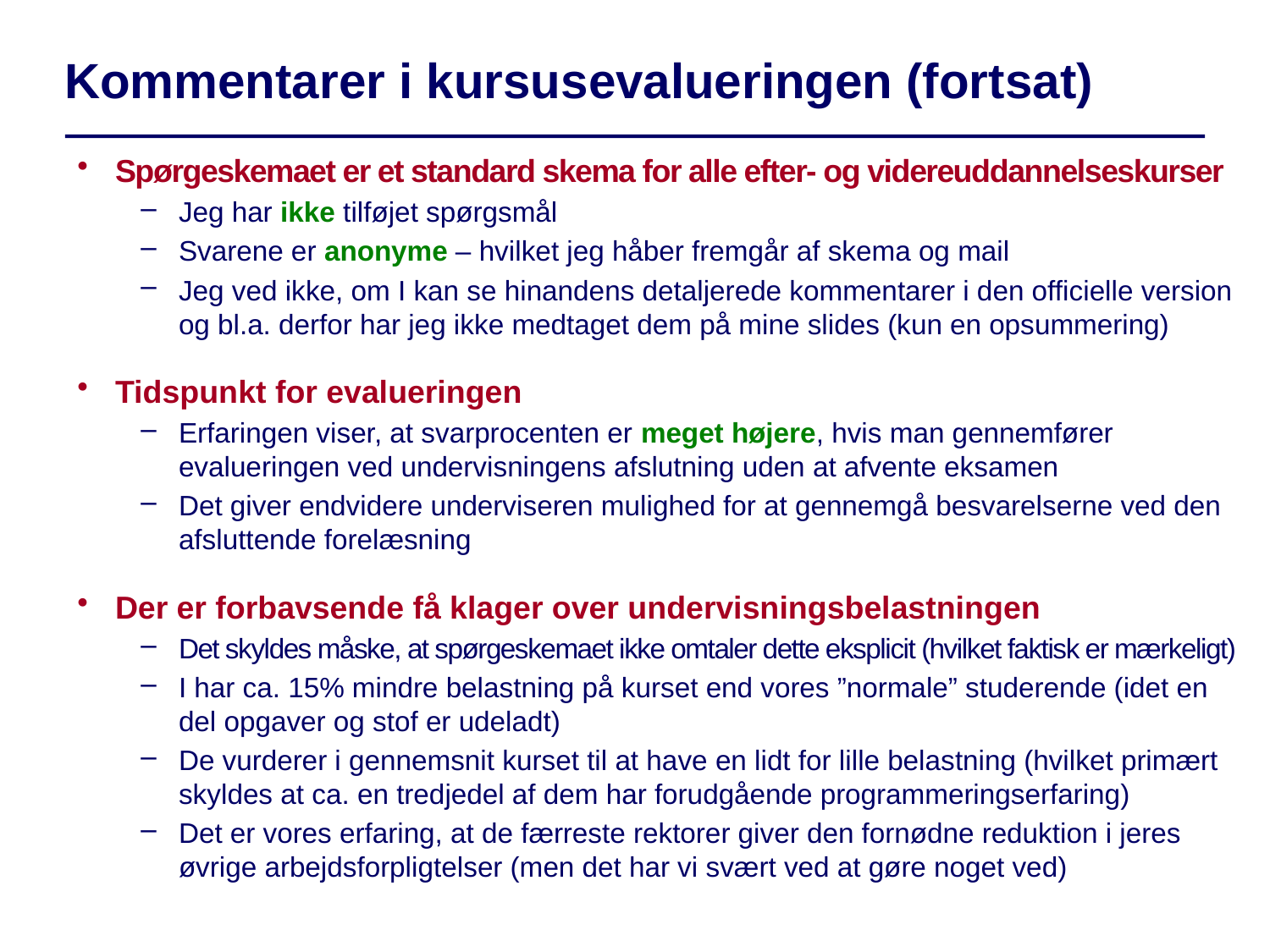

# Kommentarer i kursusevalueringen (fortsat)
Spørgeskemaet er et standard skema for alle efter- og videreuddannelseskurser
Jeg har ikke tilføjet spørgsmål
Svarene er anonyme – hvilket jeg håber fremgår af skema og mail
Jeg ved ikke, om I kan se hinandens detaljerede kommentarer i den officielle version og bl.a. derfor har jeg ikke medtaget dem på mine slides (kun en opsummering)
Tidspunkt for evalueringen
Erfaringen viser, at svarprocenten er meget højere, hvis man gennemfører evalueringen ved undervisningens afslutning uden at afvente eksamen
Det giver endvidere underviseren mulighed for at gennemgå besvarelserne ved den afsluttende forelæsning
Der er forbavsende få klager over undervisningsbelastningen
Det skyldes måske, at spørgeskemaet ikke omtaler dette eksplicit (hvilket faktisk er mærkeligt)
I har ca. 15% mindre belastning på kurset end vores ”normale” studerende (idet en del opgaver og stof er udeladt)
De vurderer i gennemsnit kurset til at have en lidt for lille belastning (hvilket primært skyldes at ca. en tredjedel af dem har forudgående programmeringserfaring)
Det er vores erfaring, at de færreste rektorer giver den fornødne reduktion i jeres øvrige arbejdsforpligtelser (men det har vi svært ved at gøre noget ved)